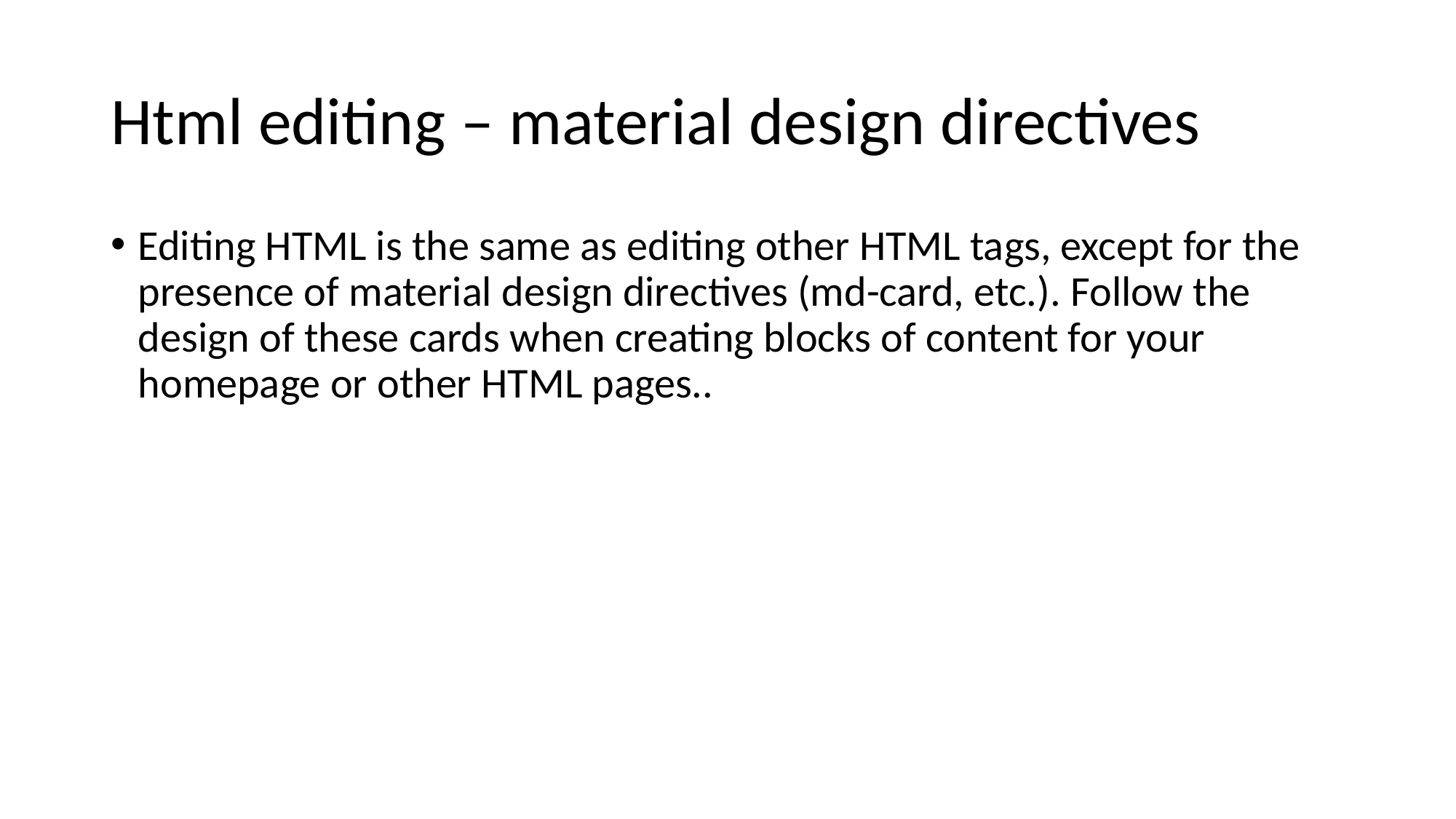

# Html editing – material design directives
Editing HTML is the same as editing other HTML tags, except for the presence of material design directives (md-card, etc.). Follow the design of these cards when creating blocks of content for your homepage or other HTML pages..